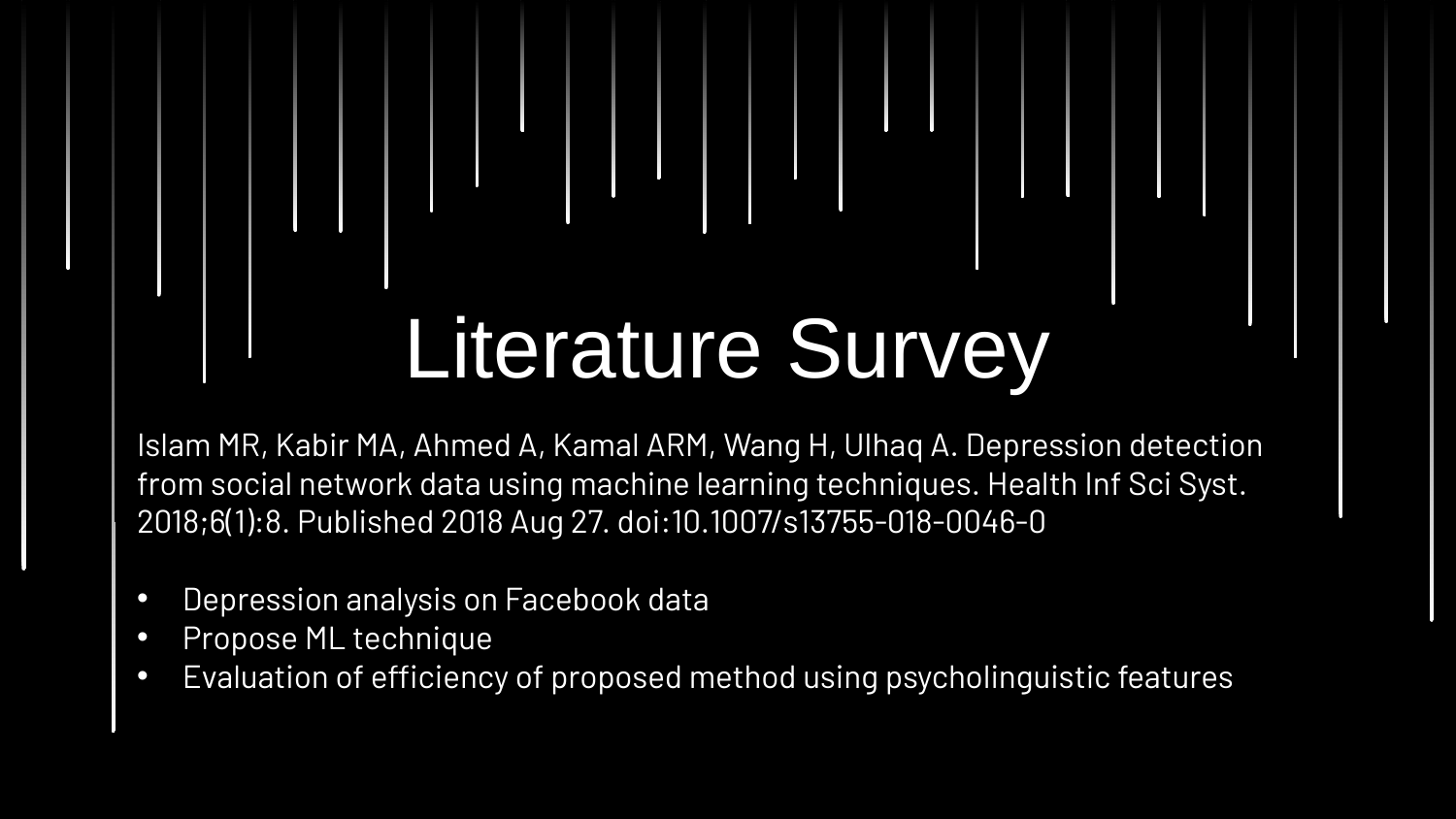

# Literature Survey
Islam MR, Kabir MA, Ahmed A, Kamal ARM, Wang H, Ulhaq A. Depression detection from social network data using machine learning techniques. Health Inf Sci Syst. 2018;6(1):8. Published 2018 Aug 27. doi:10.1007/s13755-018-0046-0

Depression analysis on Facebook data
Propose ML technique
Evaluation of efficiency of proposed method using psycholinguistic features